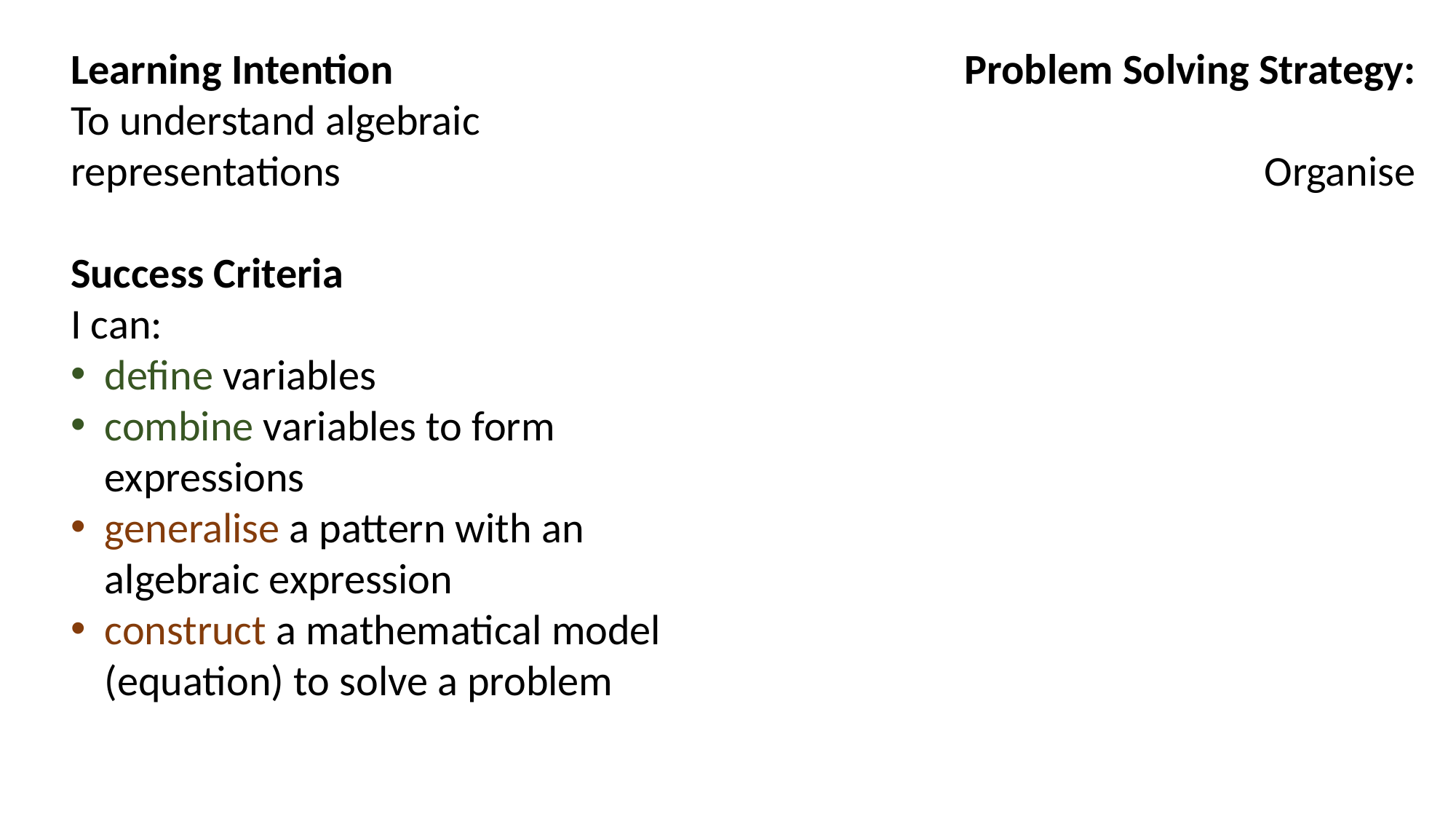

Learning Intention
To understand algebraic representations

Success Criteria
I can:
define variables
combine variables to form expressions
generalise a pattern with an algebraic expression
construct a mathematical model (equation) to solve a problem
Problem Solving Strategy:

Organise